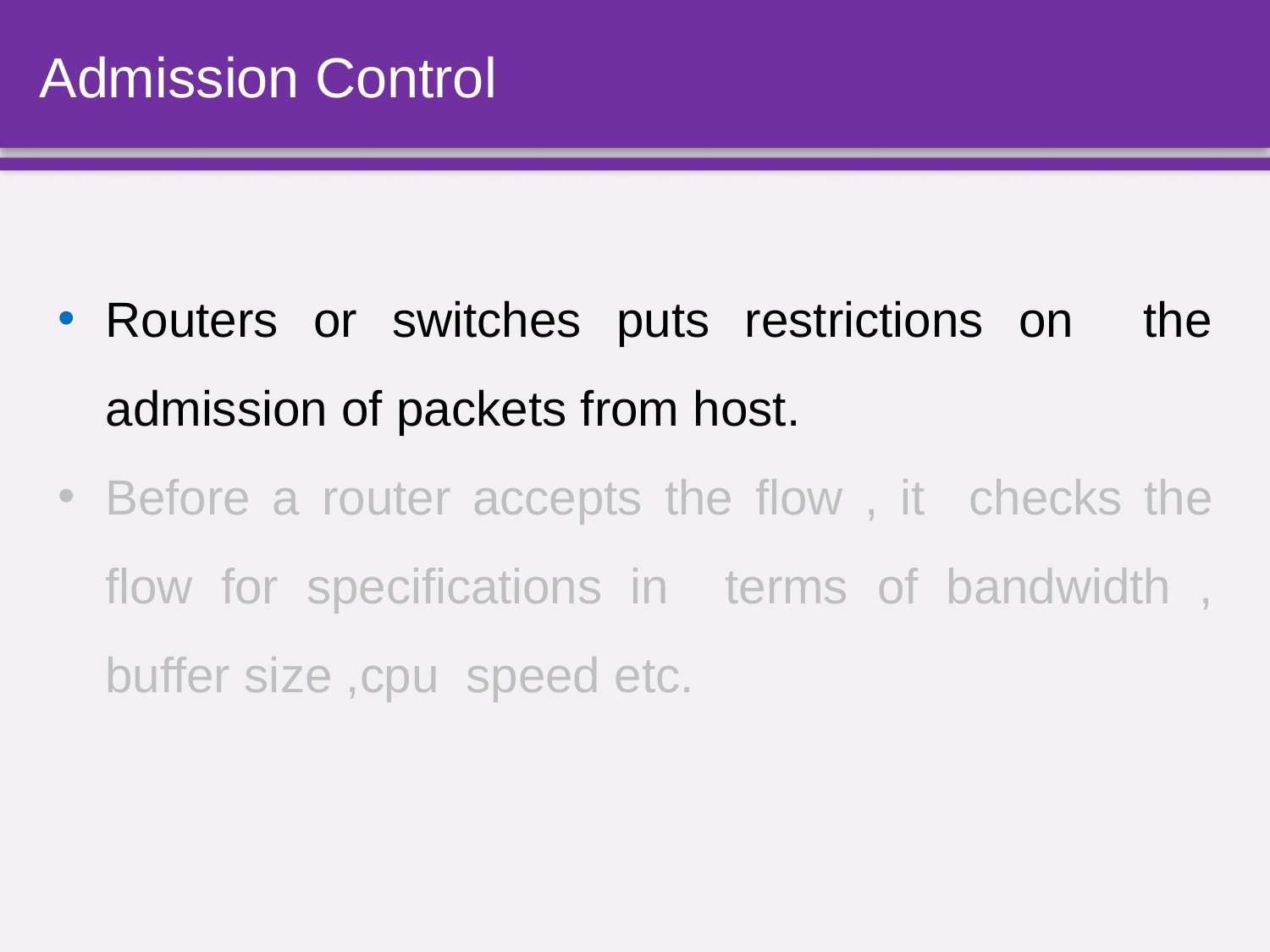

# Admission Control
Routers or switches puts restrictions on  the admission of packets from host.
Before a router accepts the flow , it  checks the flow for specifications in  terms of bandwidth , buffer size ,cpu  speed etc.